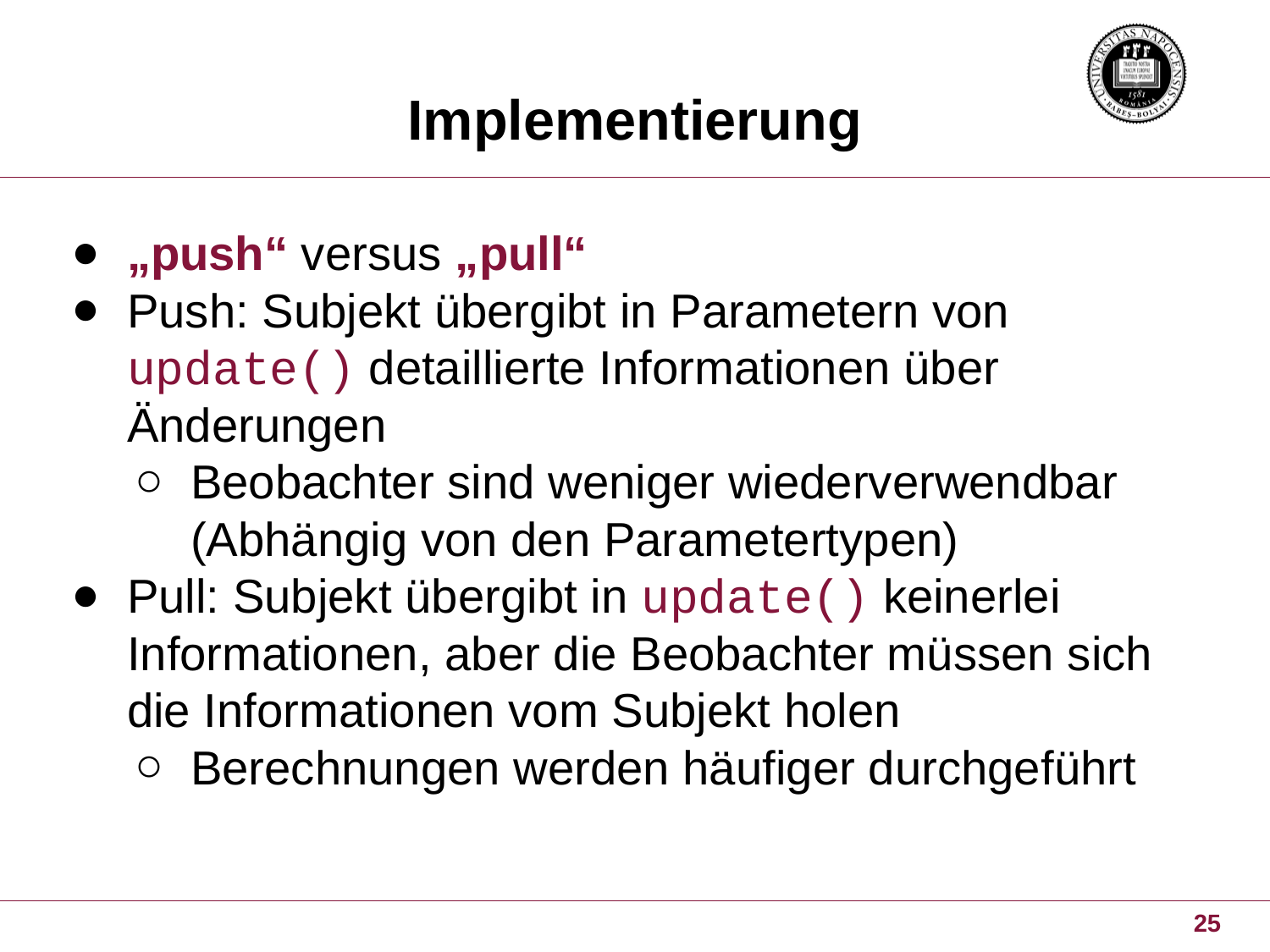

Implementierung
„push“ versus „pull“
Push: Subjekt übergibt in Parametern von update() detaillierte Informationen über Änderungen
Beobachter sind weniger wiederverwendbar (Abhängig von den Parametertypen)
Pull: Subjekt übergibt in update() keinerlei Informationen, aber die Beobachter müssen sich die Informationen vom Subjekt holen
Berechnungen werden häufiger durchgeführt
25